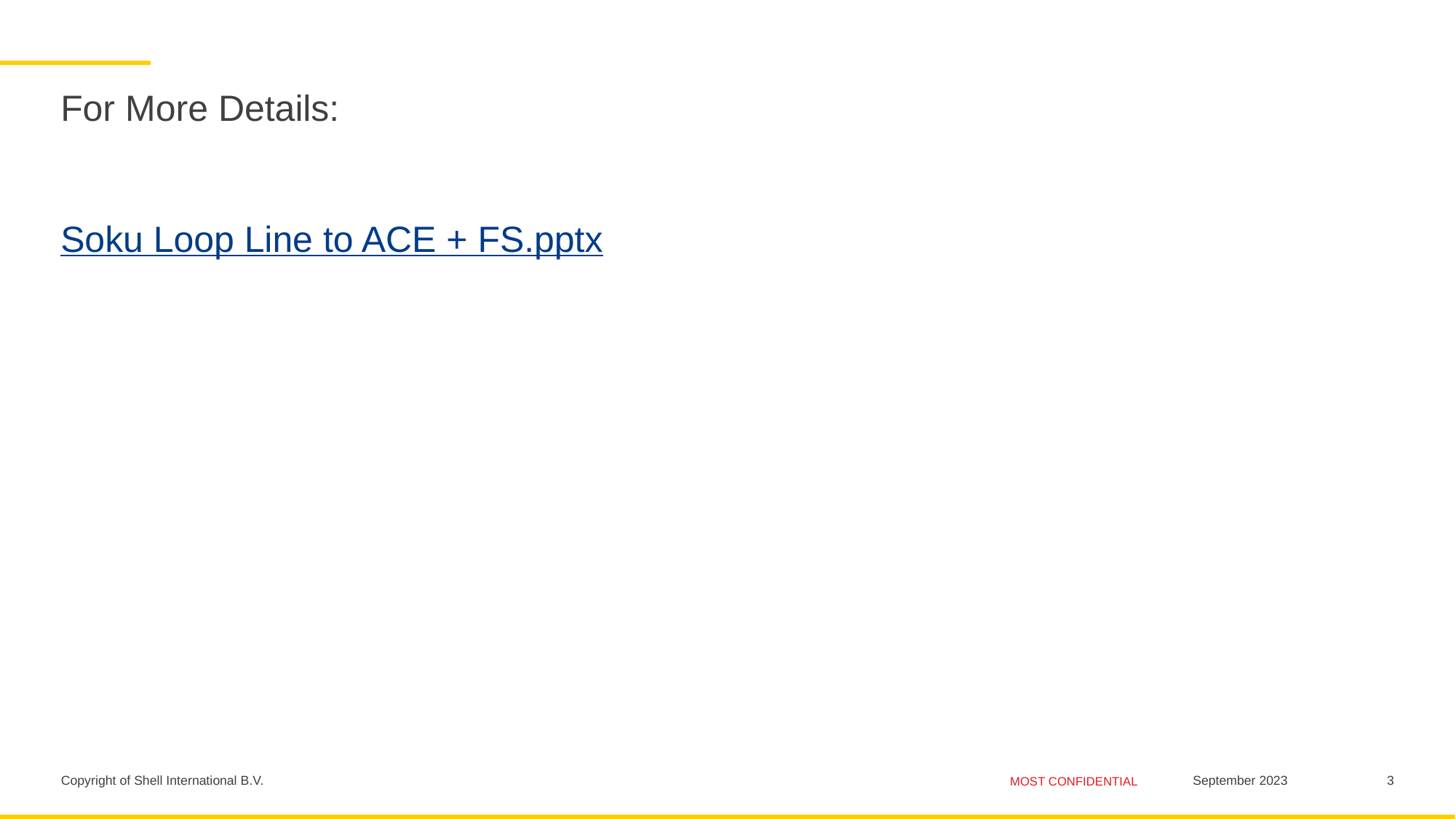

# For More Details: Soku Loop Line to ACE + FS.pptx

3
September 2023